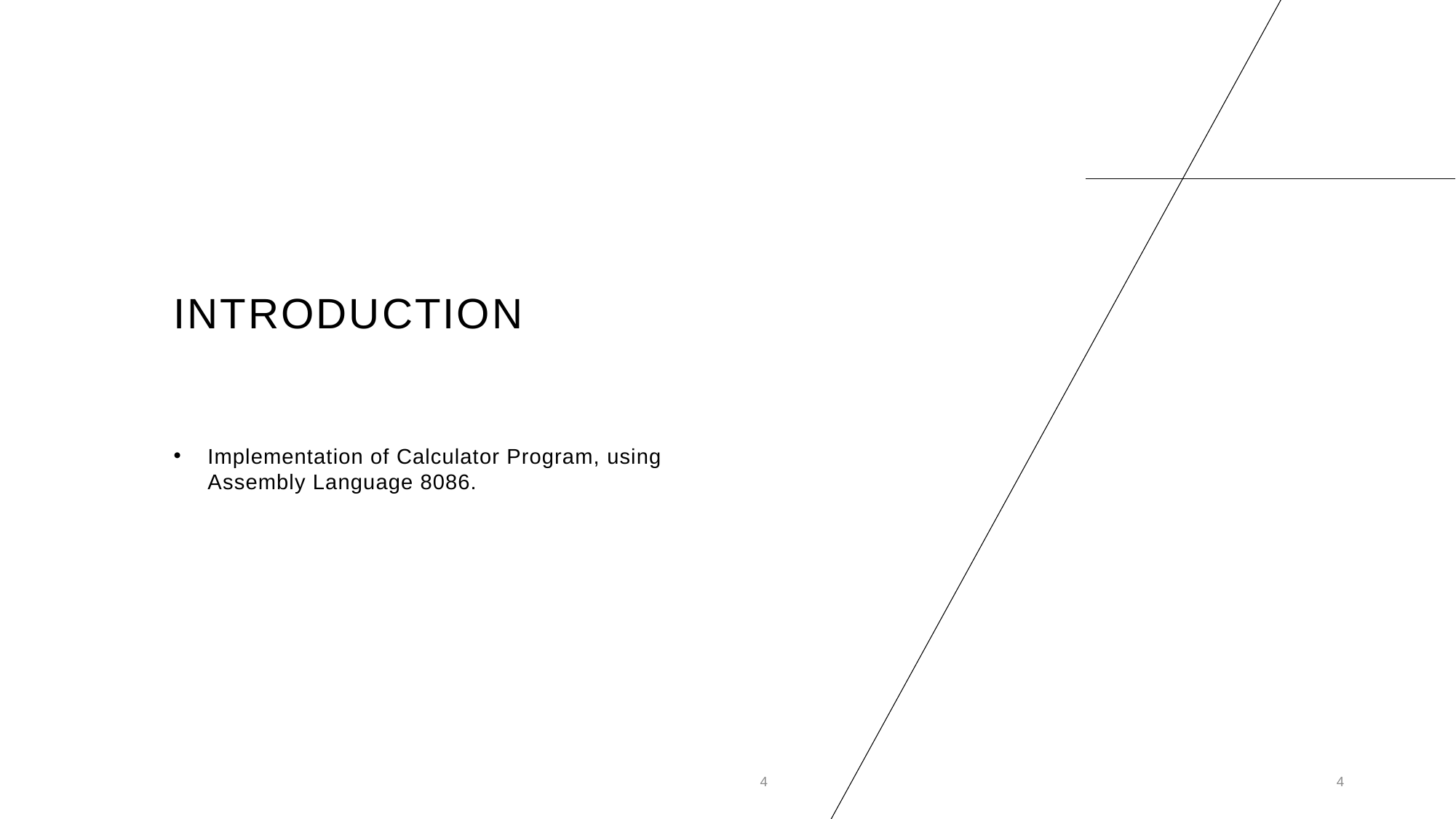

# INTRODUCTION
Implementation of Calculator Program, using Assembly Language 8086.
4
4